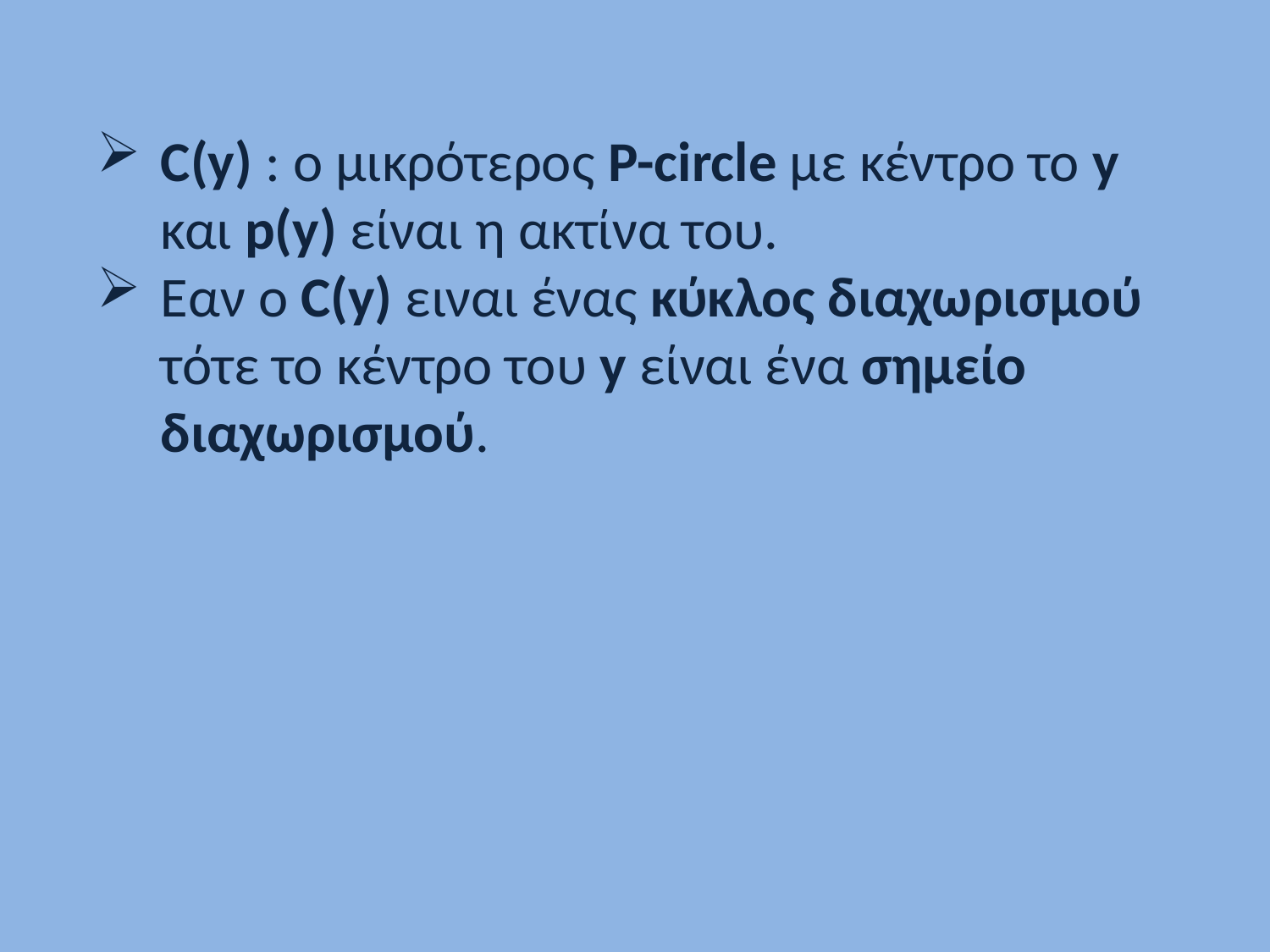

C(y) : ο μικρότερος P-circle με κέντρο το y και p(y) είναι η ακτίνα του.
Εαν ο C(y) ειναι ένας κύκλος διαχωρισμού τότε το κέντρο του y είναι ένα σημείο διαχωρισμού.